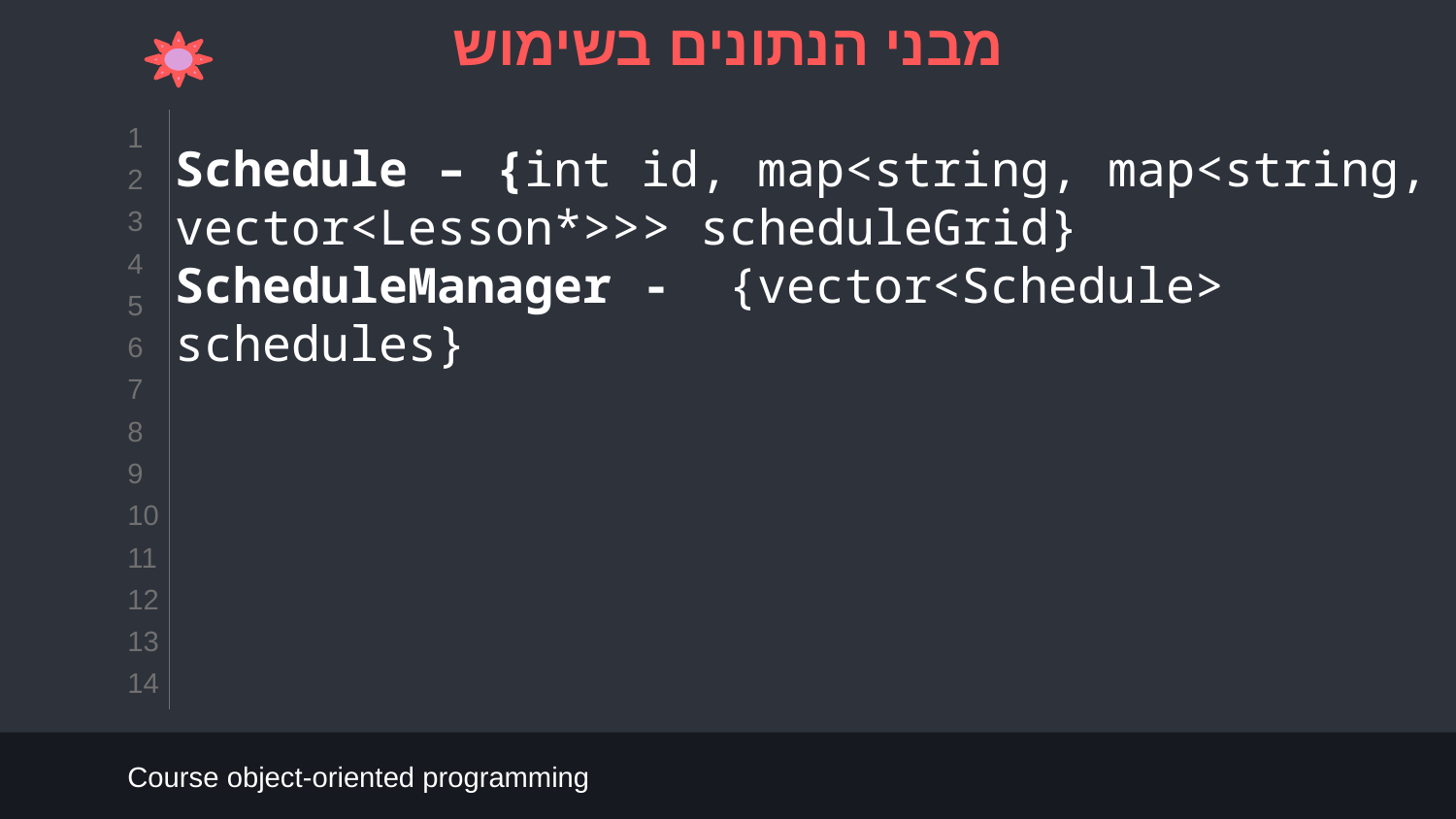

מבני הנתונים בשימוש

Schedule – {int id, map<string, map<string, vector<Lesson*>>> scheduleGrid}
ScheduleManager -  {vector<Schedule> schedules}
Course object-oriented programming